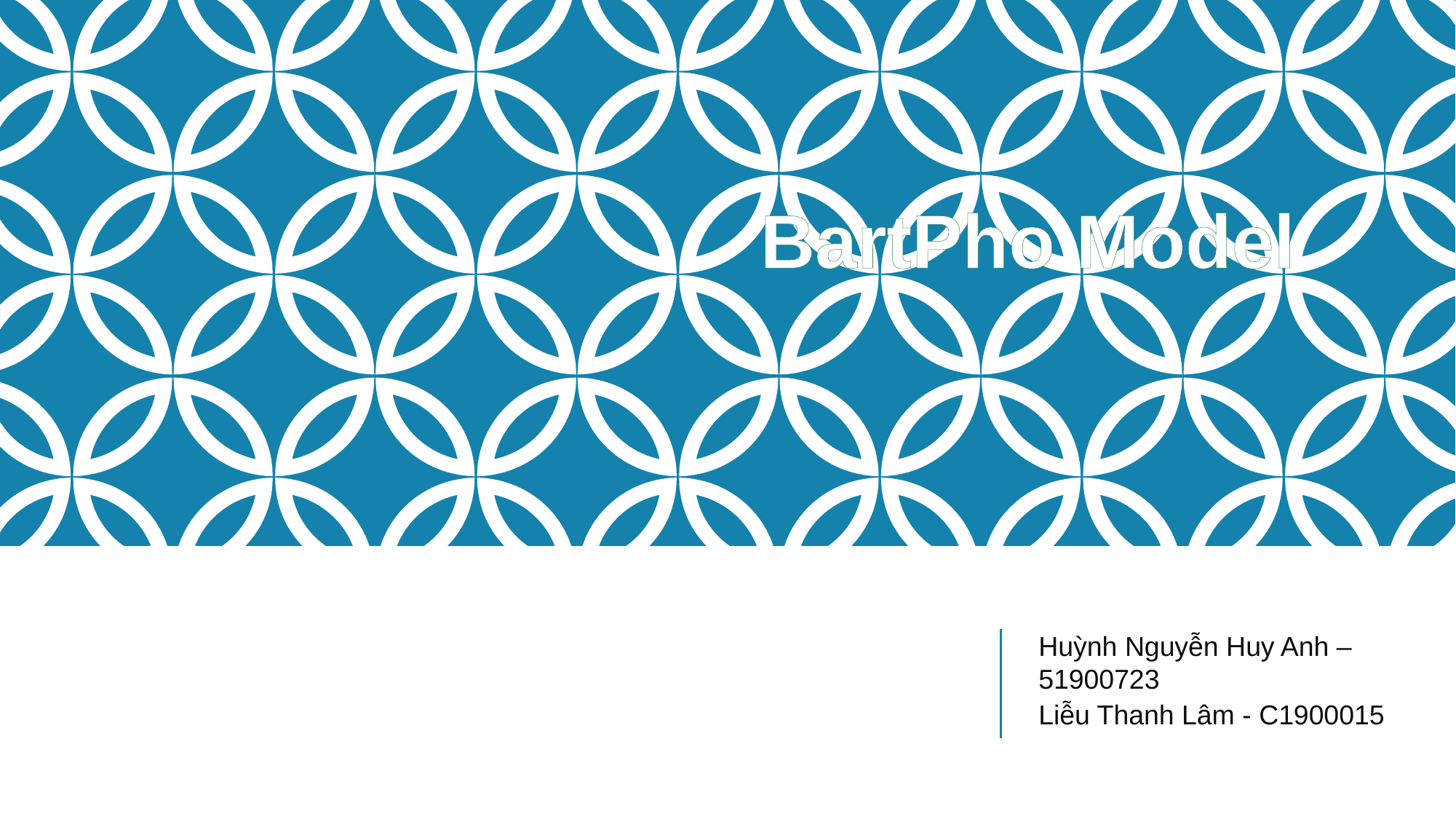

# BartPho Model
Huỳnh Nguyễn Huy Anh – 51900723
Liễu Thanh Lâm - C1900015